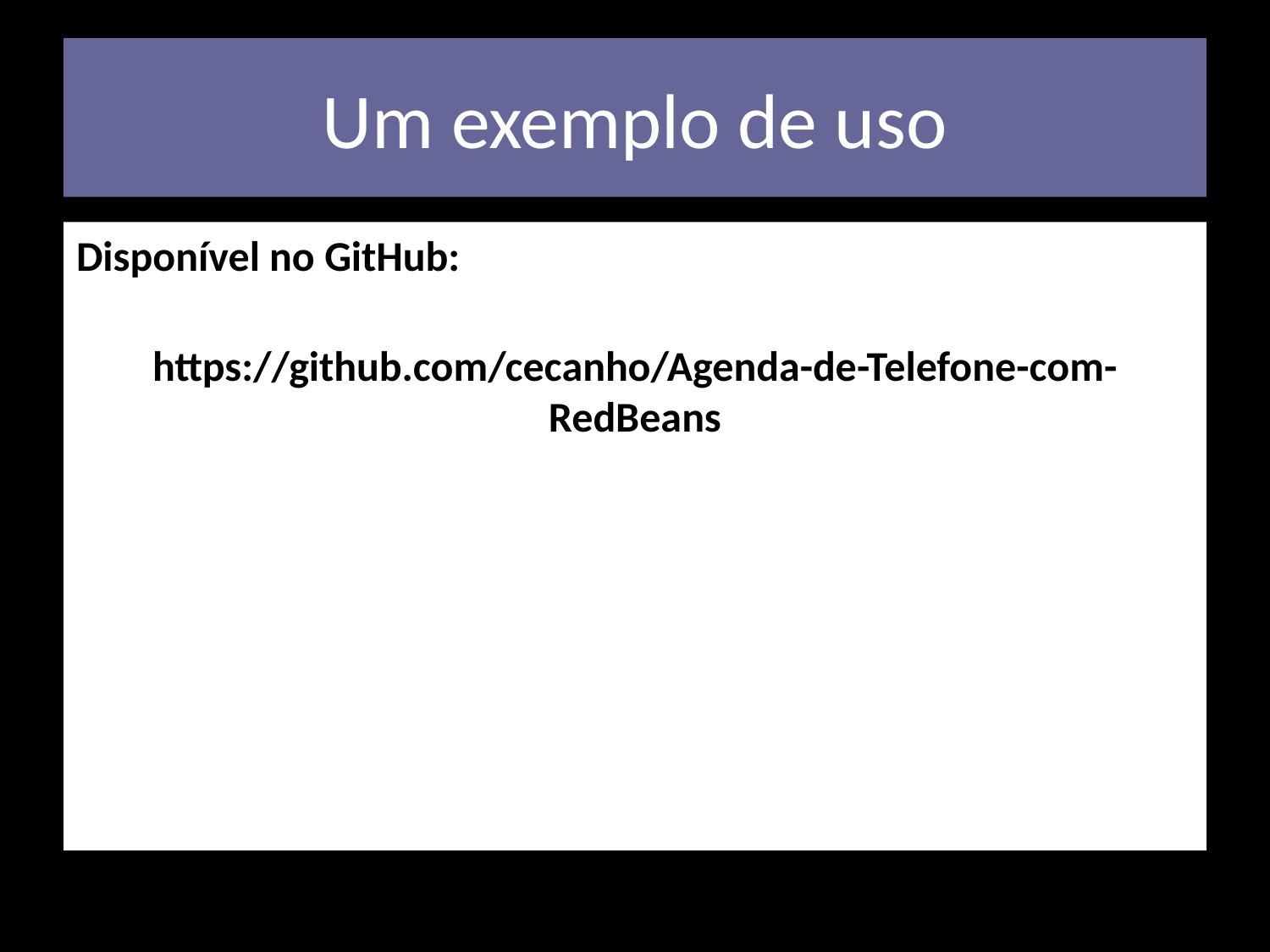

# Um exemplo de uso
Disponível no GitHub:

https://github.com/cecanho/Agenda-de-Telefone-com-RedBeans